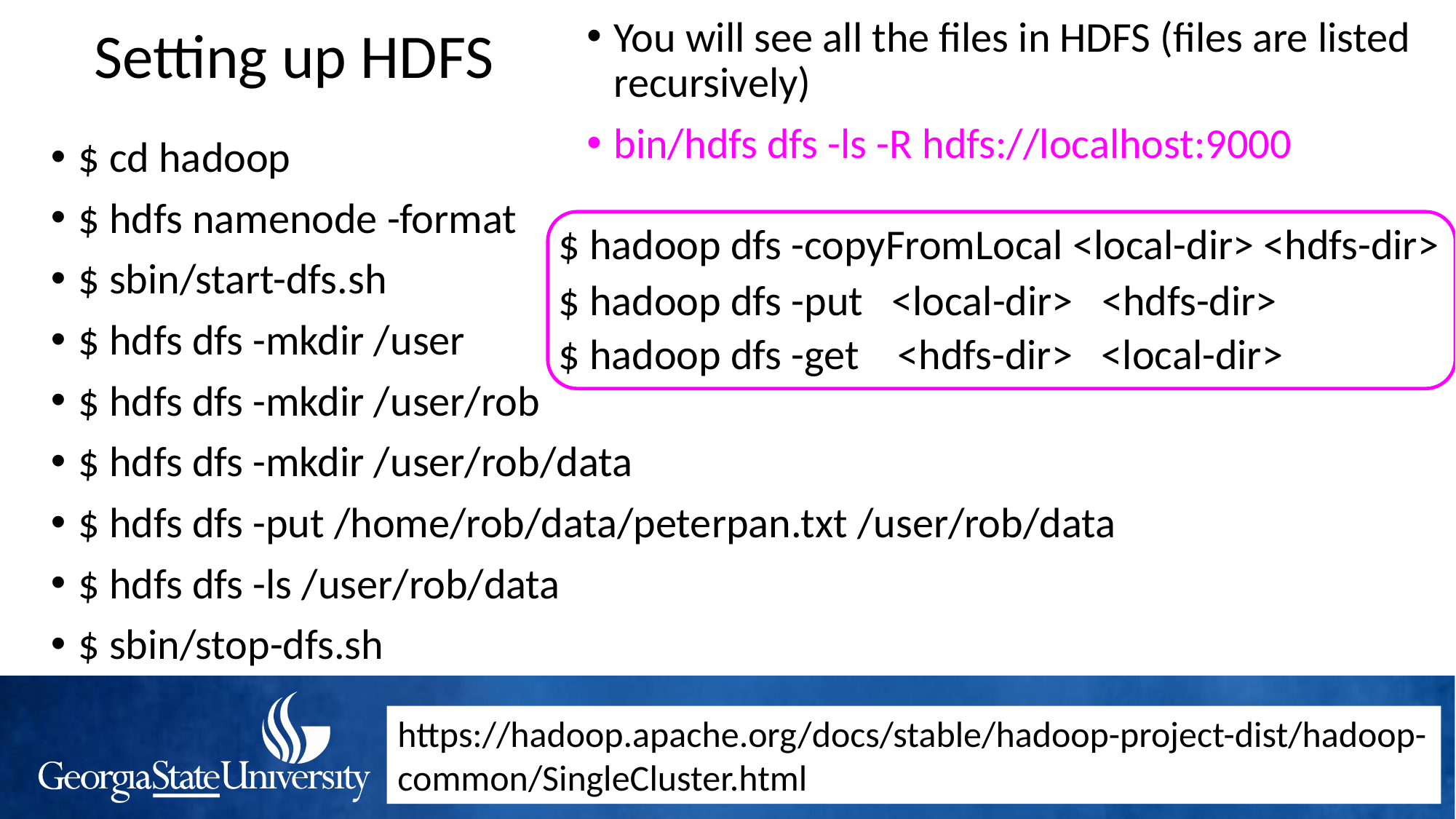

You will see all the files in HDFS (files are listed recursively)
bin/hdfs dfs -ls -R hdfs://localhost:9000
# Setting up HDFS
$ cd hadoop
$ hdfs namenode -format
$ sbin/start-dfs.sh
$ hdfs dfs -mkdir /user
$ hdfs dfs -mkdir /user/rob
$ hdfs dfs -mkdir /user/rob/data
$ hdfs dfs -put /home/rob/data/peterpan.txt /user/rob/data
$ hdfs dfs -ls /user/rob/data
$ sbin/stop-dfs.sh

$ hadoop dfs -copyFromLocal <local-dir> <hdfs-dir>
$ hadoop dfs -put   <local-dir>   <hdfs-dir>
$ hadoop dfs -get    <hdfs-dir>   <local-dir>
https://hadoop.apache.org/docs/stable/hadoop-project-dist/hadoop-common/SingleCluster.html